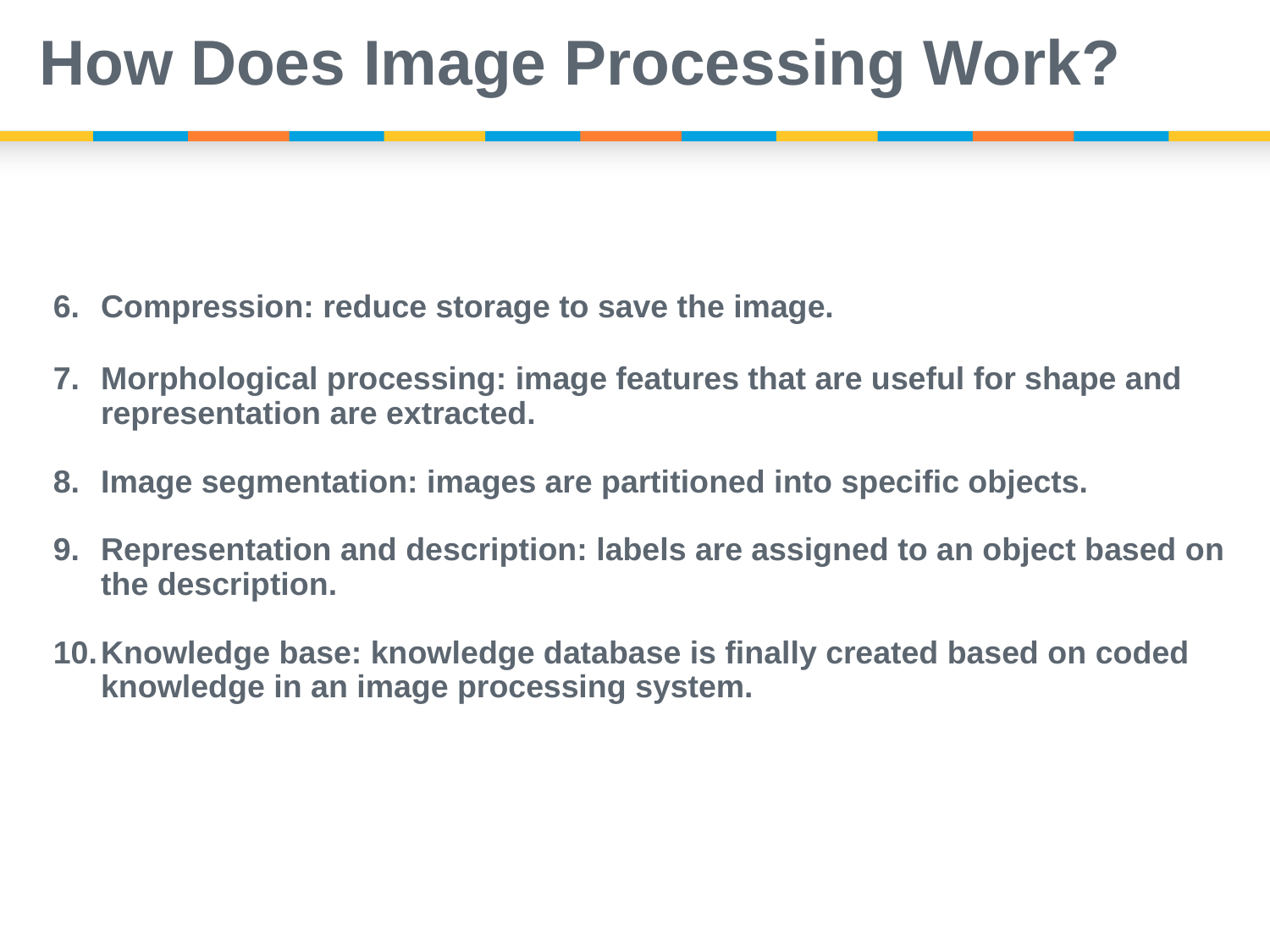

# How Does Image Processing Work?
Compression: reduce storage to save the image.
Morphological processing: image features that are useful for shape and representation are extracted.
Image segmentation: images are partitioned into specific objects.
Representation and description: labels are assigned to an object based on the description.
Knowledge base: knowledge database is finally created based on coded knowledge in an image processing system.